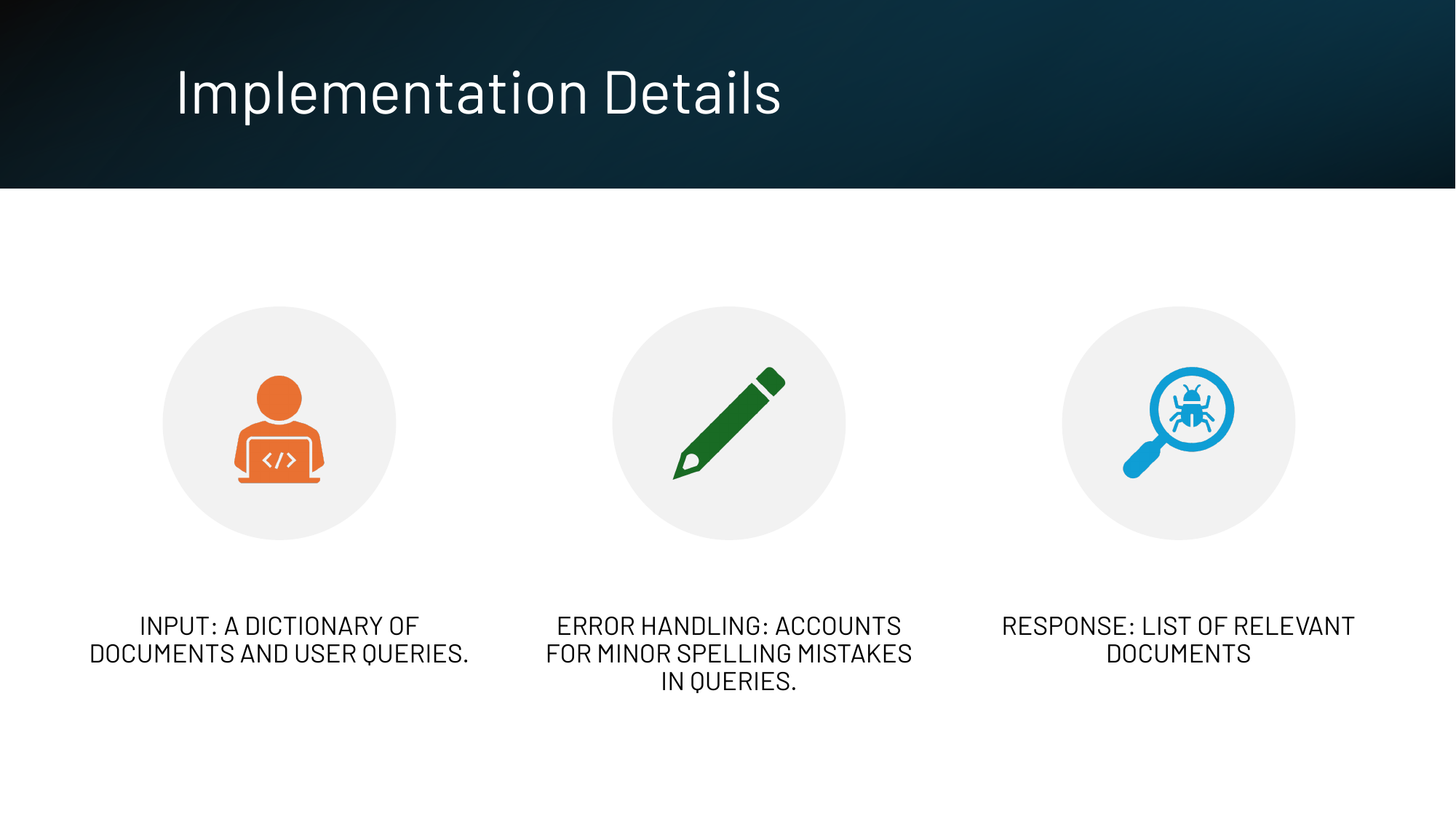

# Implementation Details
Input: A dictionary of documents and user queries.
Error Handling: Accounts for minor spelling mistakes in queries.
Response: List of Relevant Documents